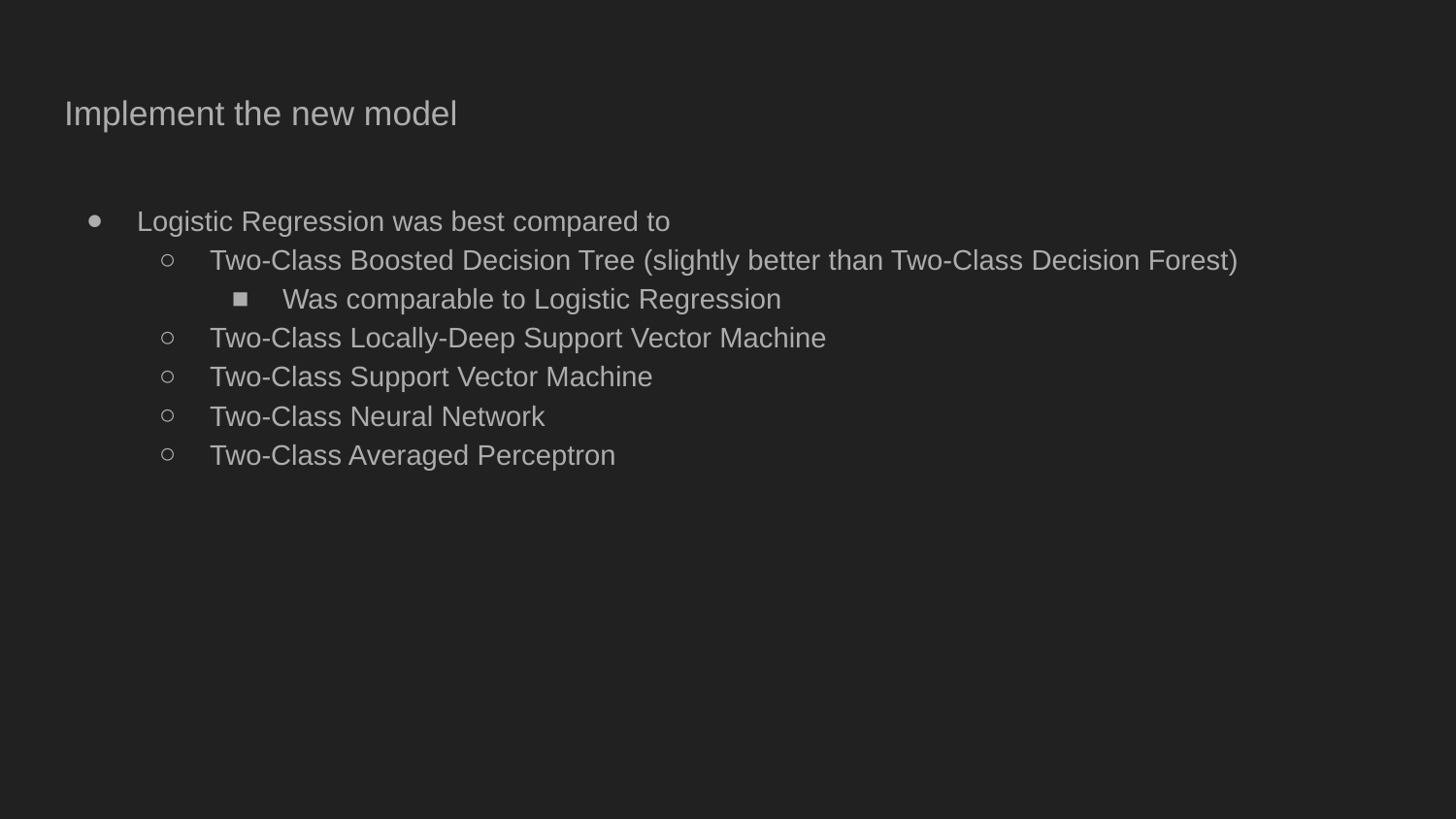

# Implement the new model
Logistic Regression was best compared to
Two-Class Boosted Decision Tree (slightly better than Two-Class Decision Forest)
Was comparable to Logistic Regression
Two-Class Locally-Deep Support Vector Machine
Two-Class Support Vector Machine
Two-Class Neural Network
Two-Class Averaged Perceptron